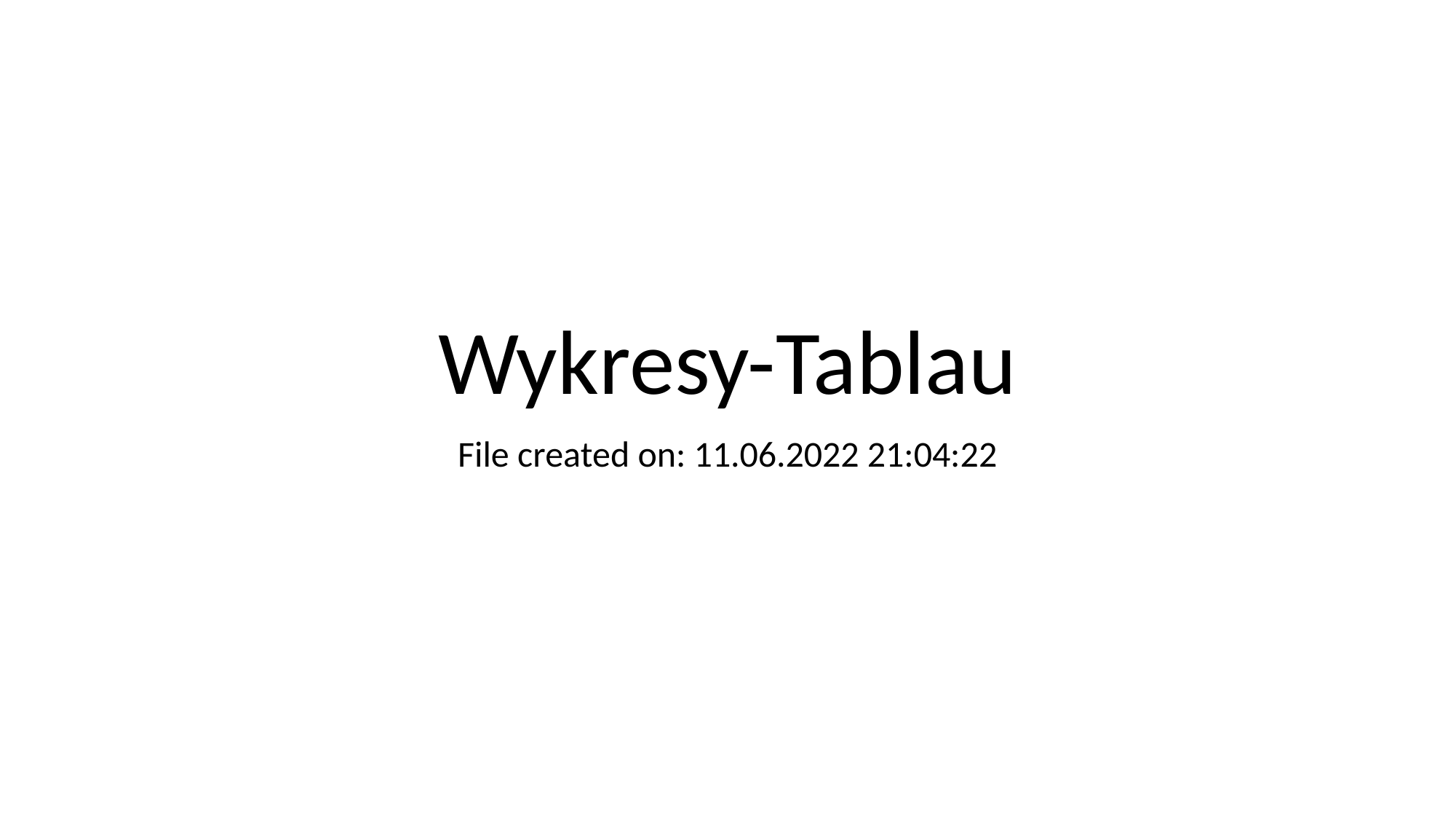

# Wykresy-Tablau
File created on: 11.06.2022 21:04:22